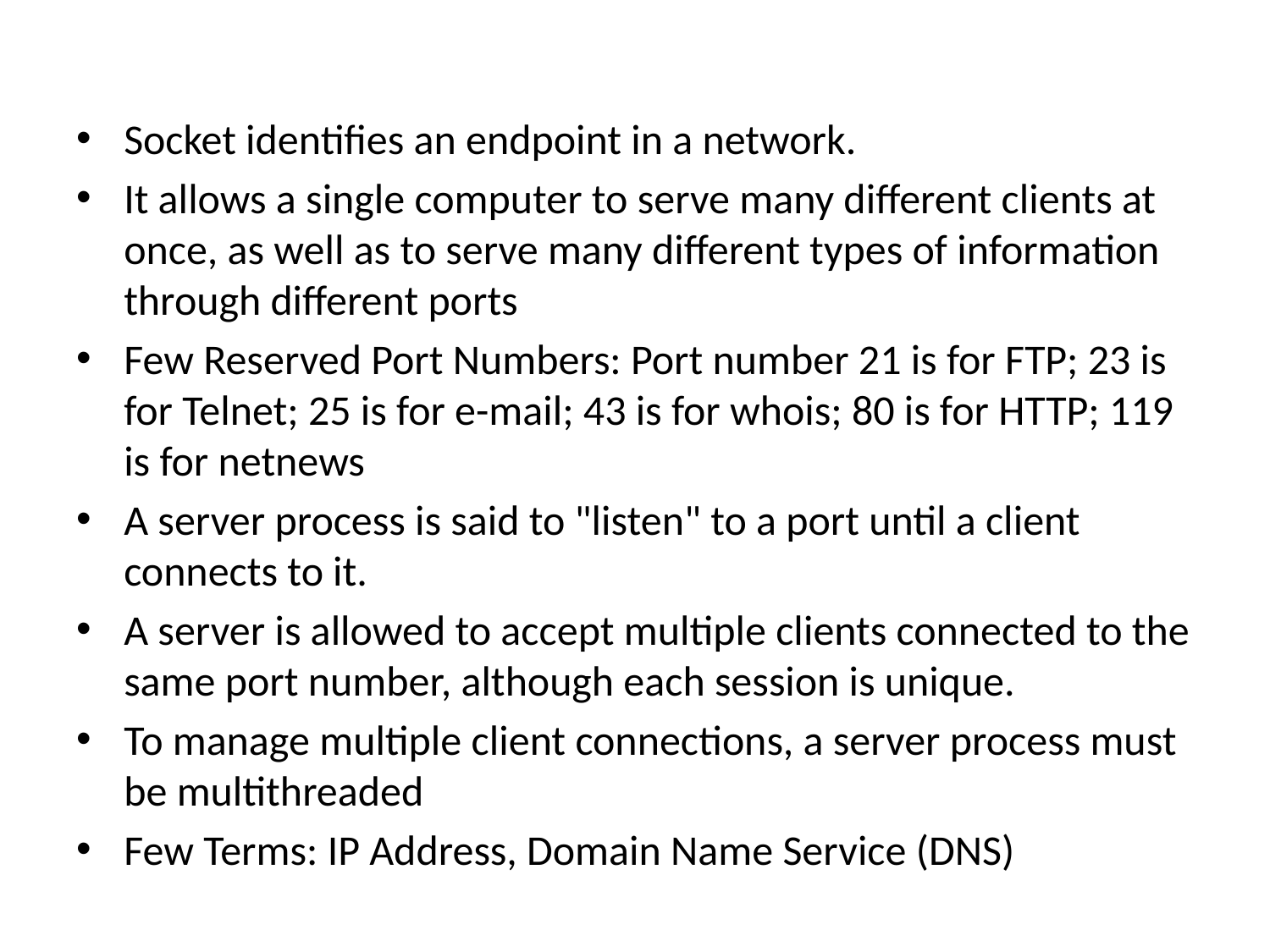

Socket identifies an endpoint in a network.
It allows a single computer to serve many different clients at once, as well as to serve many different types of information through different ports
Few Reserved Port Numbers: Port number 21 is for FTP; 23 is for Telnet; 25 is for e-mail; 43 is for whois; 80 is for HTTP; 119 is for netnews
A server process is said to "listen" to a port until a client connects to it.
A server is allowed to accept multiple clients connected to the same port number, although each session is unique.
To manage multiple client connections, a server process must be multithreaded
Few Terms: IP Address, Domain Name Service (DNS)